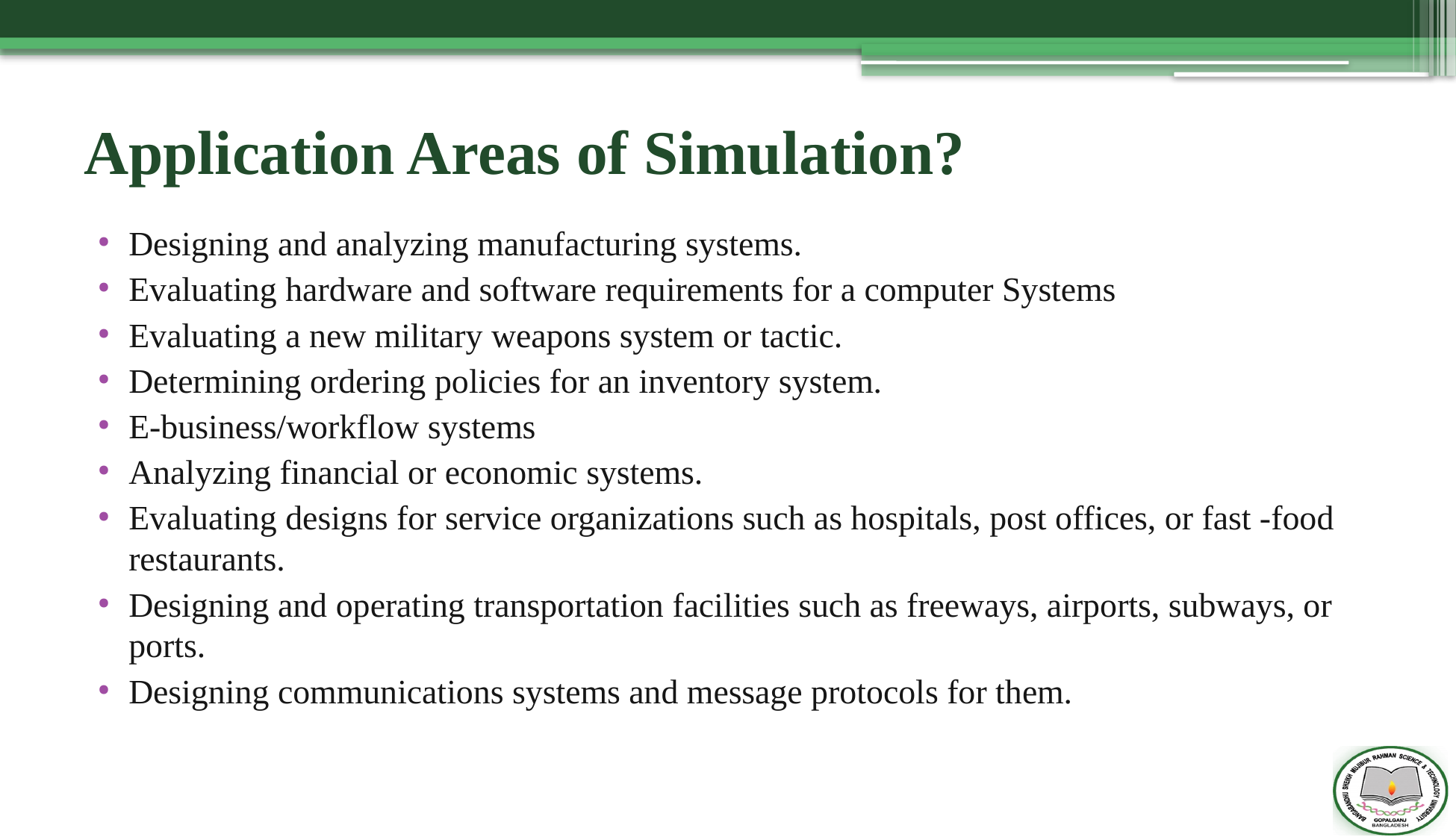

# Application Areas of Simulation?
Designing and analyzing manufacturing systems.
Evaluating hardware and software requirements for a computer Systems
Evaluating a new military weapons system or tactic.
Determining ordering policies for an inventory system.
E-business/workflow systems
Analyzing financial or economic systems.
Evaluating designs for service organizations such as hospitals, post offices, or fast -food restaurants.
Designing and operating transportation facilities such as freeways, airports, subways, or ports.
Designing communications systems and message protocols for them.